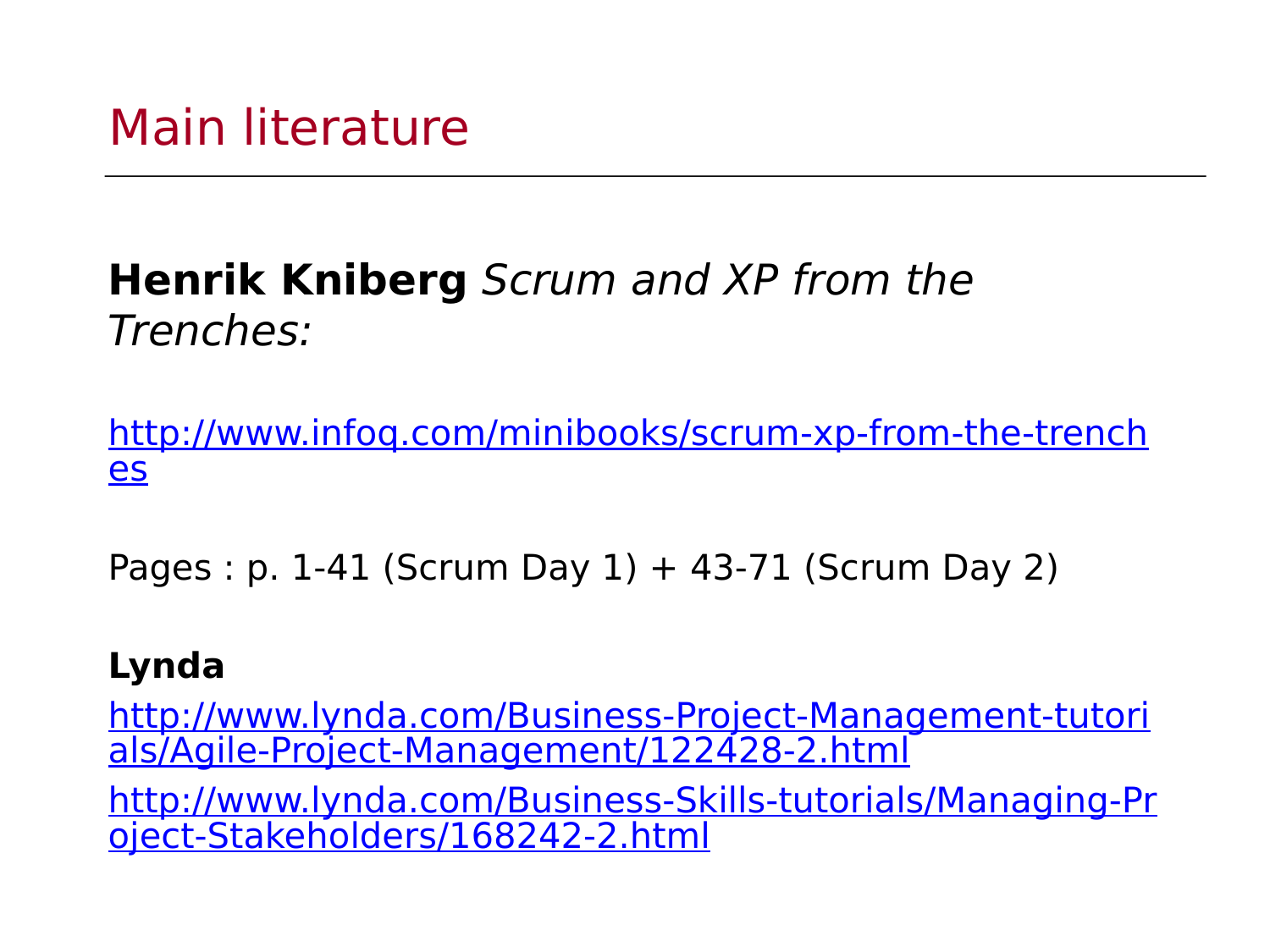

# Main literature
Henrik Kniberg Scrum and XP from the Trenches:

http://www.infoq.com/minibooks/scrum-xp-from-the-trenches

Pages : p. 1-41 (Scrum Day 1) + 43-71 (Scrum Day 2)

Lynda
http://www.lynda.com/Business-Project-Management-tutorials/Agile-Project-Management/122428-2.html
http://www.lynda.com/Business-Skills-tutorials/Managing-Project-Stakeholders/168242-2.html